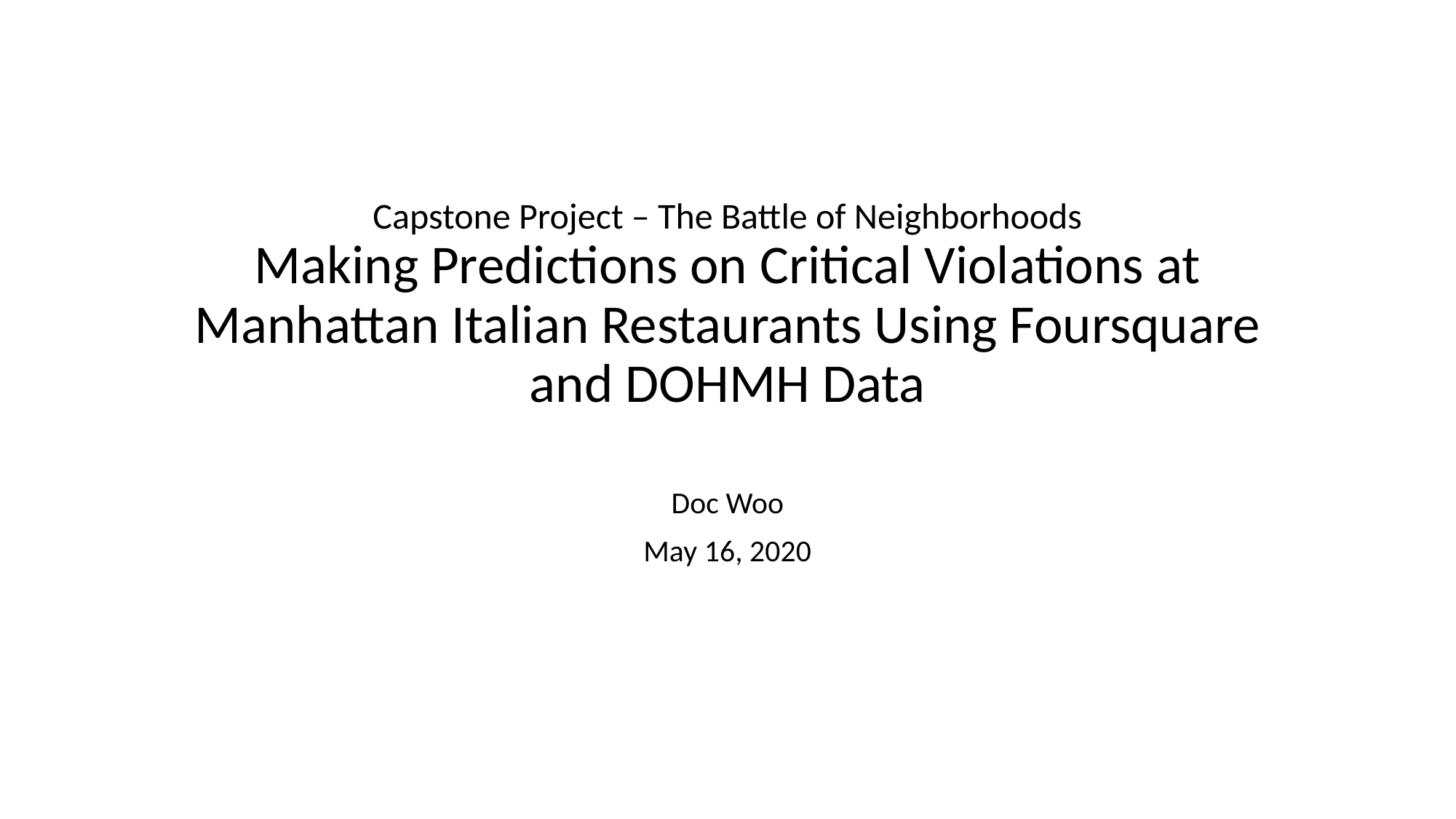

# Capstone Project – The Battle of Neighborhoods Making Predictions on Critical Violations at Manhattan Italian Restaurants Using Foursquare and DOHMH Data

Doc Woo
May 16, 2020